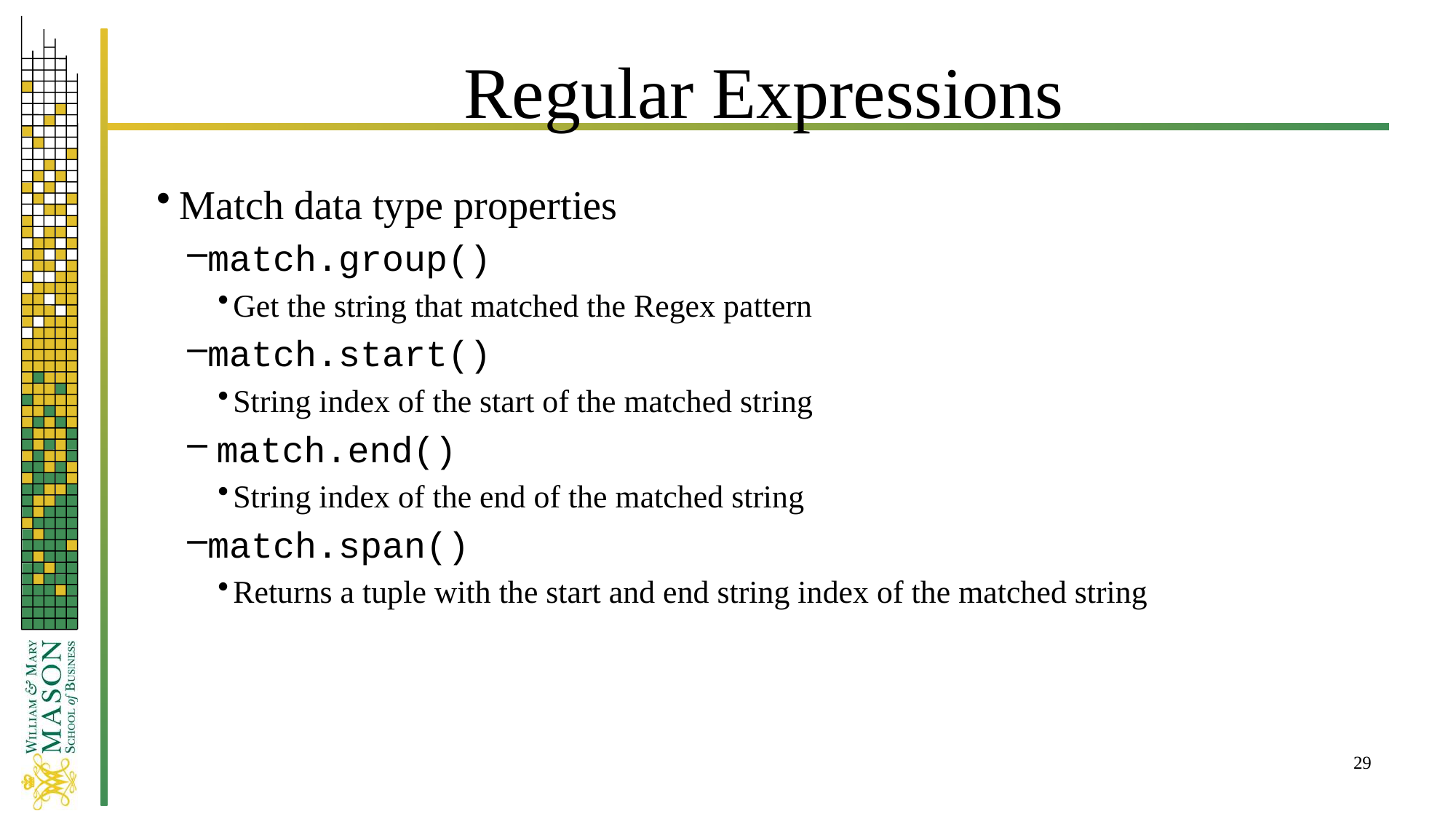

# Regular Expressions
Match data type properties
match.group()
Get the string that matched the Regex pattern
match.start()
String index of the start of the matched string
 match.end()
String index of the end of the matched string
match.span()
Returns a tuple with the start and end string index of the matched string

29